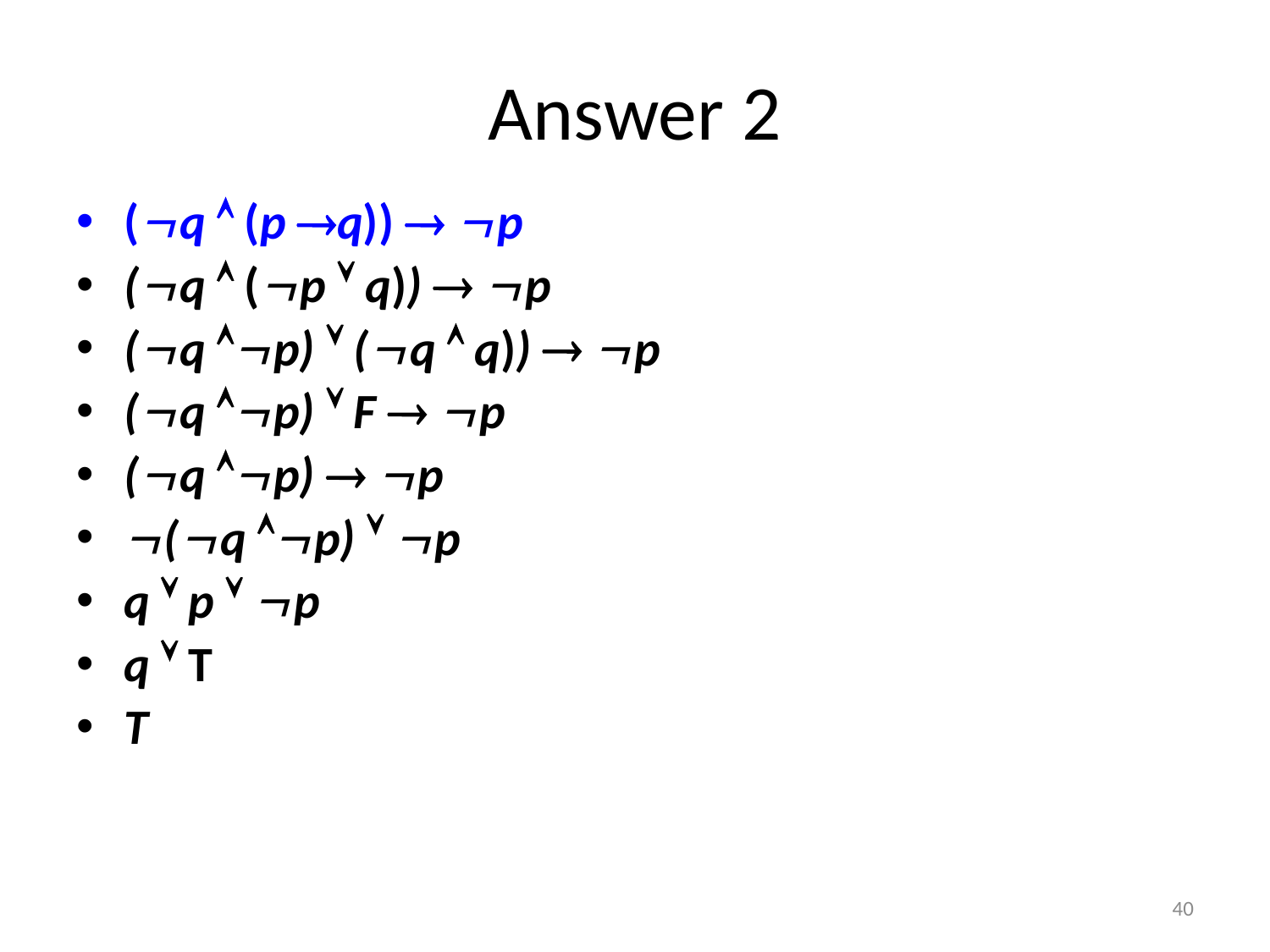

# Answer 2
(¬q ∧ (p →q)) → ¬p
(¬q ∧ (¬p ∨ q)) → ¬p
(¬q ∧¬p) ∨ (¬q ∧ q)) → ¬p
(¬q ∧¬p) ∨ F → ¬p
(¬q ∧¬p) → ¬p
¬(¬q ∧¬p) ∨ ¬p
q ∨ p ∨ ¬p
q ∨ T
T
40